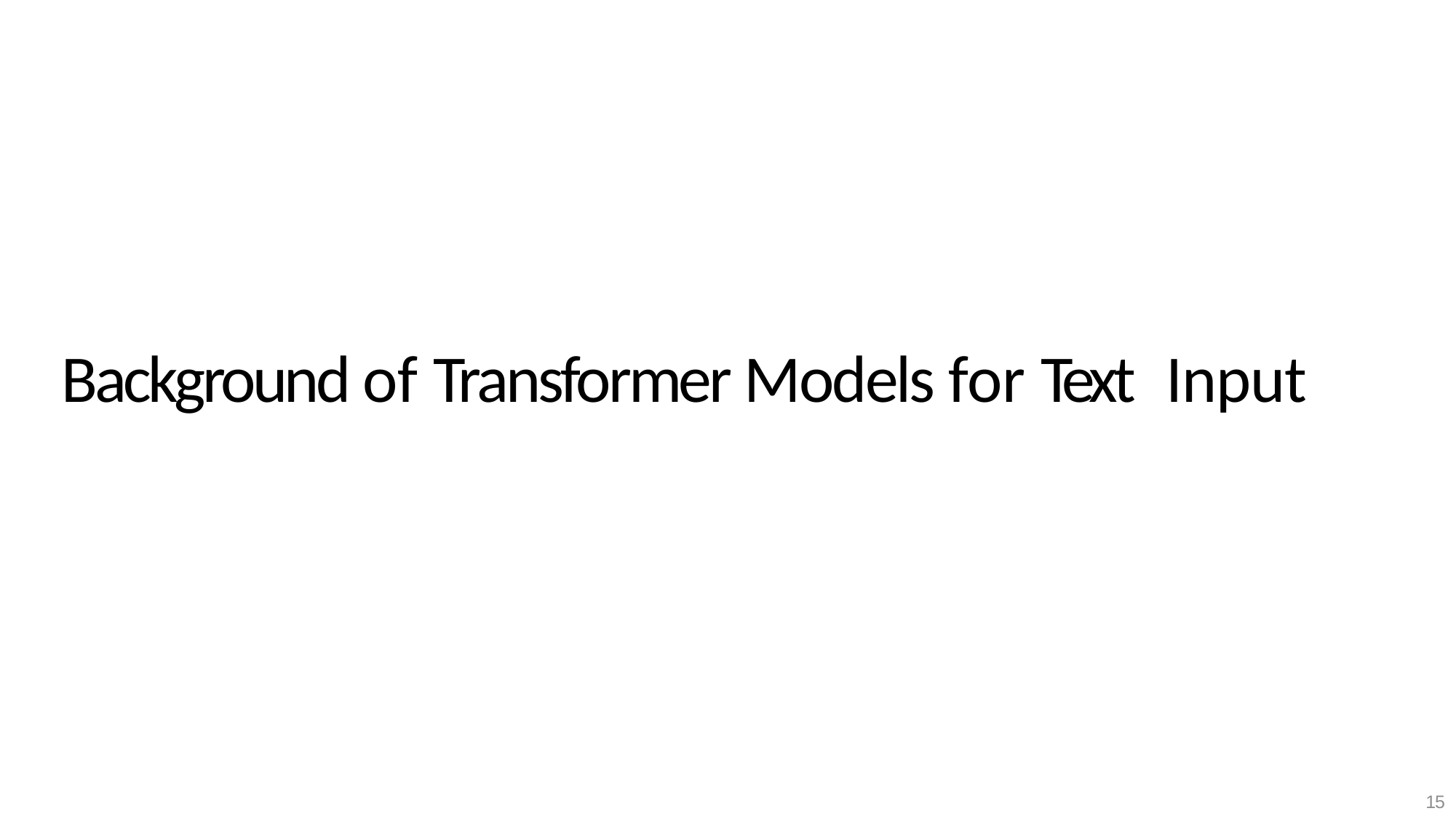

# Background of Transformer Models for Text  Input
15